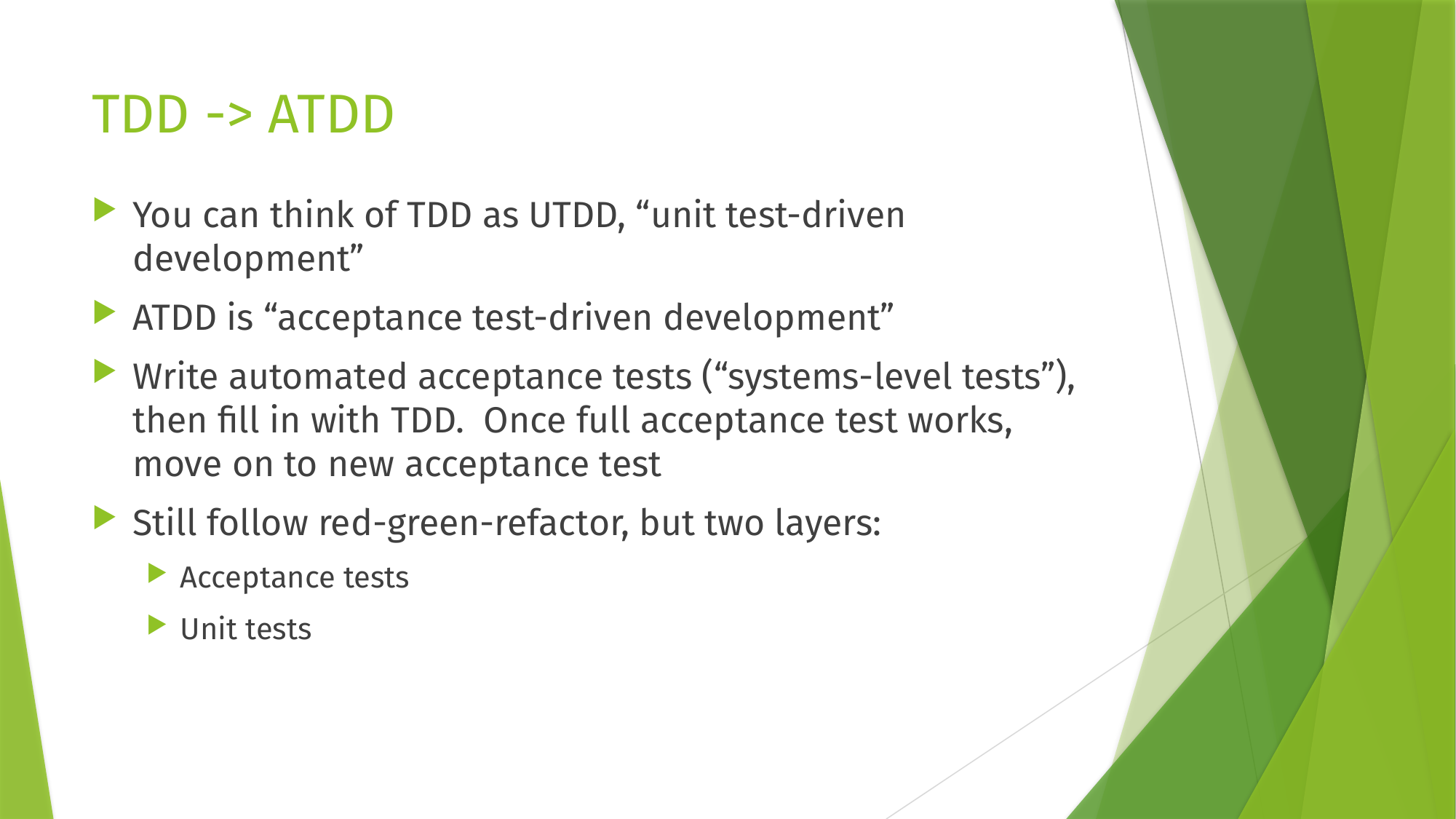

# TDD -> ATDD
You can think of TDD as UTDD, “unit test-driven development”
ATDD is “acceptance test-driven development”
Write automated acceptance tests (“systems-level tests”), then fill in with TDD.  Once full acceptance test works, move on to new acceptance test
Still follow red-green-refactor, but two layers:
Acceptance tests
Unit tests